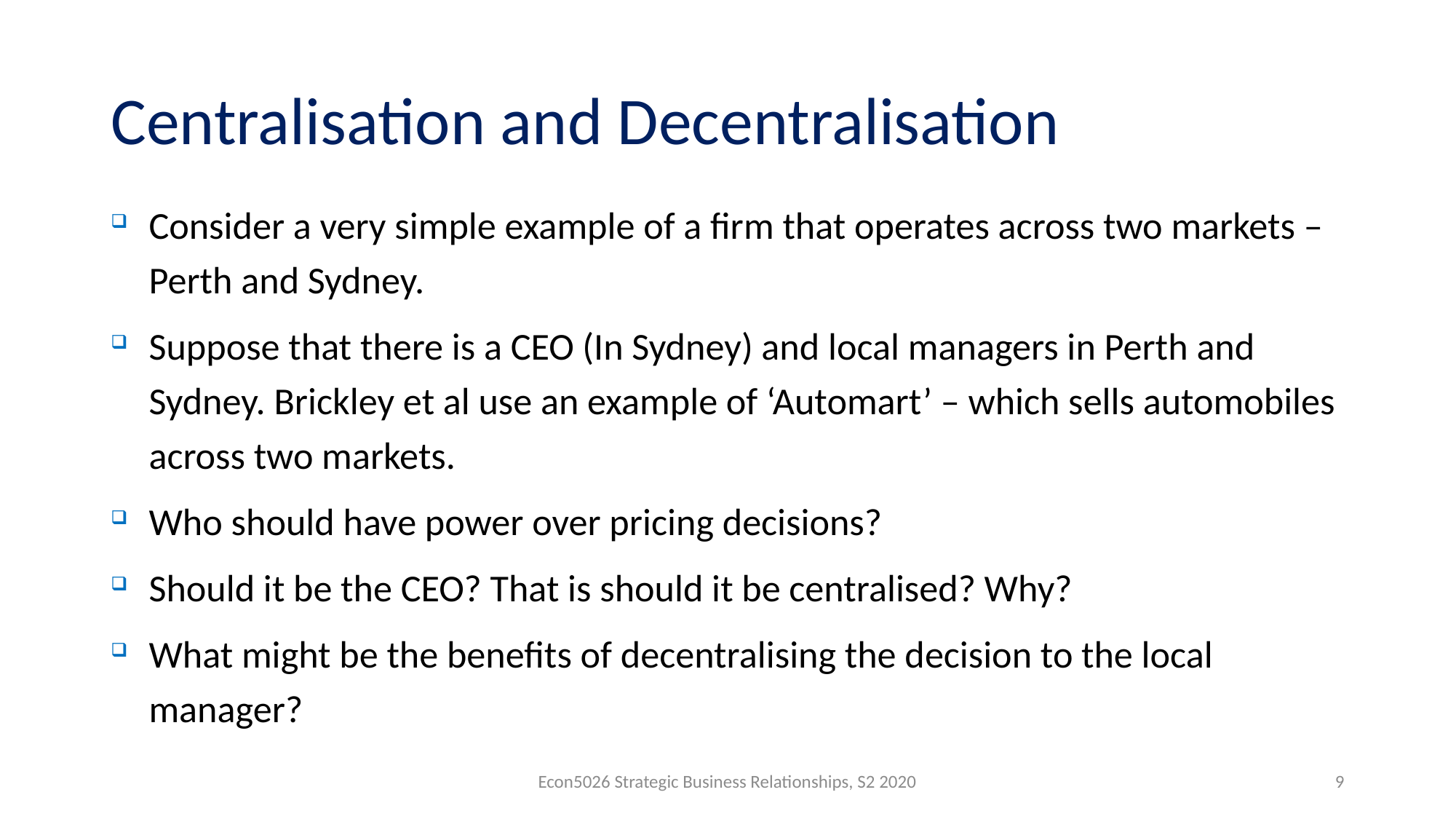

# Centralisation and Decentralisation
Consider a very simple example of a firm that operates across two markets – Perth and Sydney.
Suppose that there is a CEO (In Sydney) and local managers in Perth and Sydney. Brickley et al use an example of ‘Automart’ – which sells automobiles across two markets.
Who should have power over pricing decisions?
Should it be the CEO? That is should it be centralised? Why?
What might be the benefits of decentralising the decision to the local manager?

Econ5026 Strategic Business Relationships, S2 2020
9